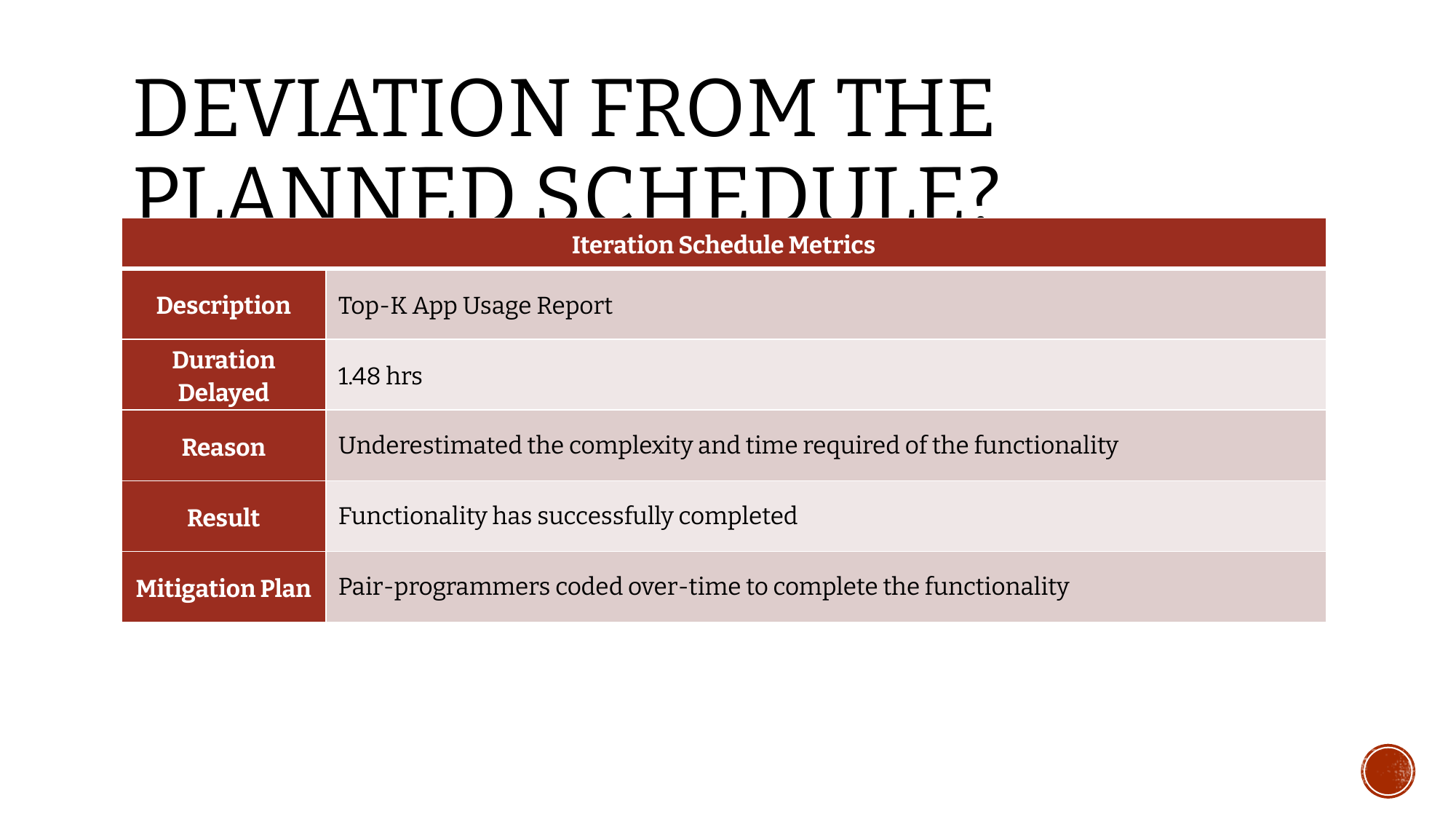

# deviation from the planned schedule?
| Iteration Schedule Metrics |  |
| --- | --- |
| Description | Top-K App Usage Report |
| Duration Delayed | 1.48 hrs |
| Reason | Underestimated the complexity and time required of the functionality |
| Result | Functionality has successfully completed |
| Mitigation Plan | Pair-programmers coded over-time to complete the functionality |